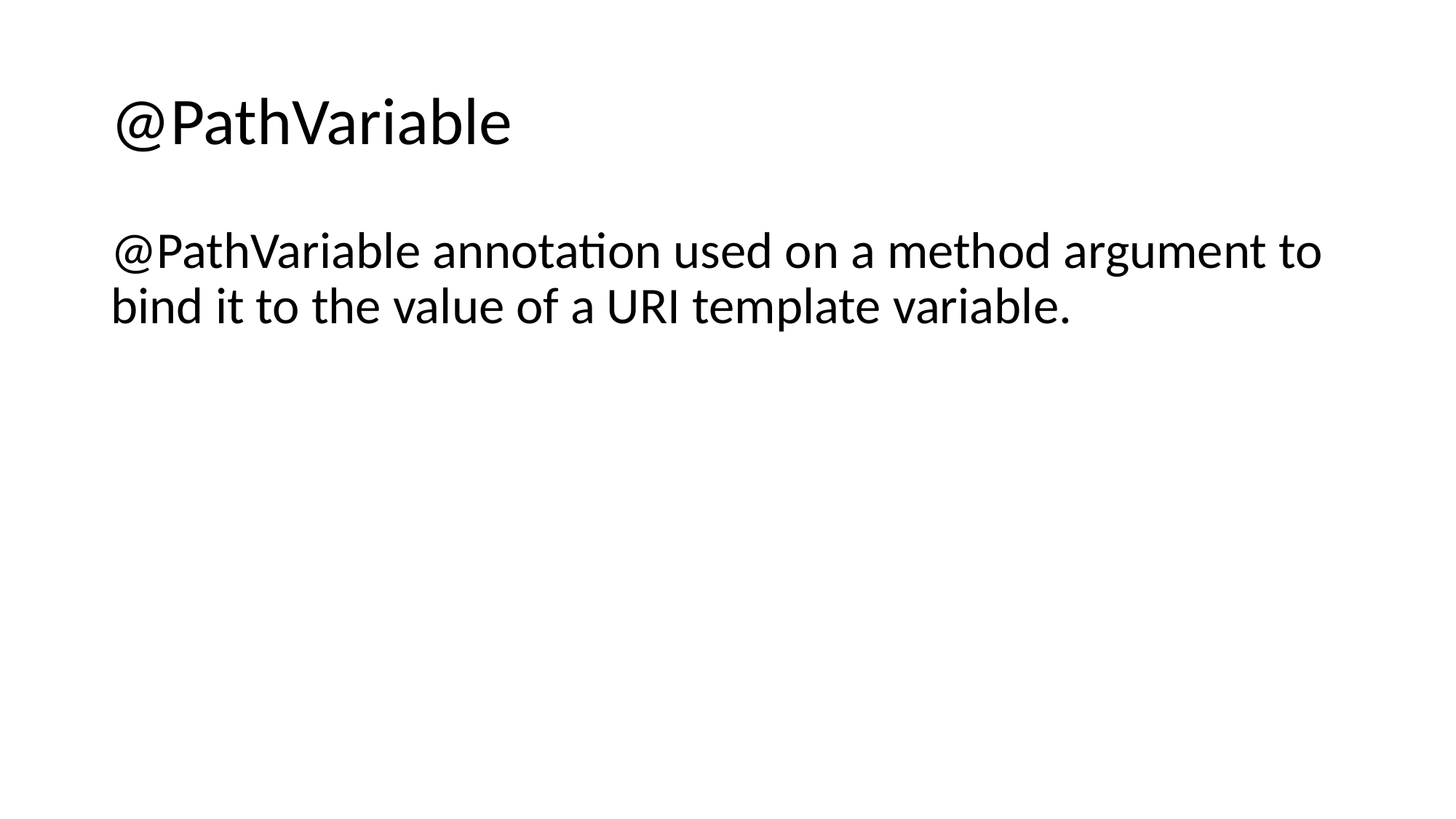

# @PathVariable
@PathVariable annotation used on a method argument to bind it to the value of a URI template variable.